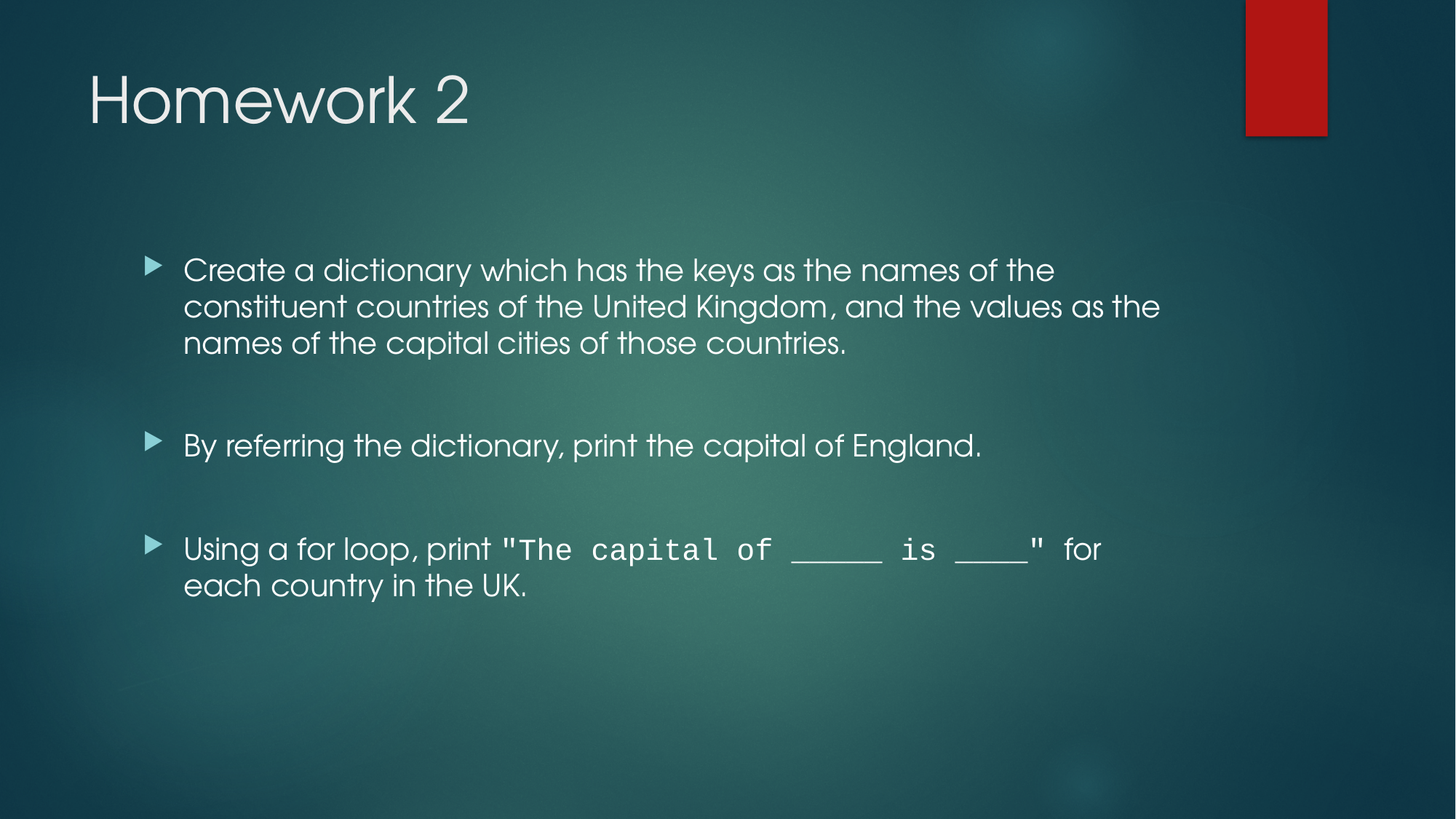

# Homework 2
Create a dictionary which has the keys as the names of the constituent countries of the United Kingdom, and the values as the names of the capital cities of those countries.

By referring the dictionary, print the capital of England.

Using a for loop, print "The capital of _____ is ____" for each country in the UK.